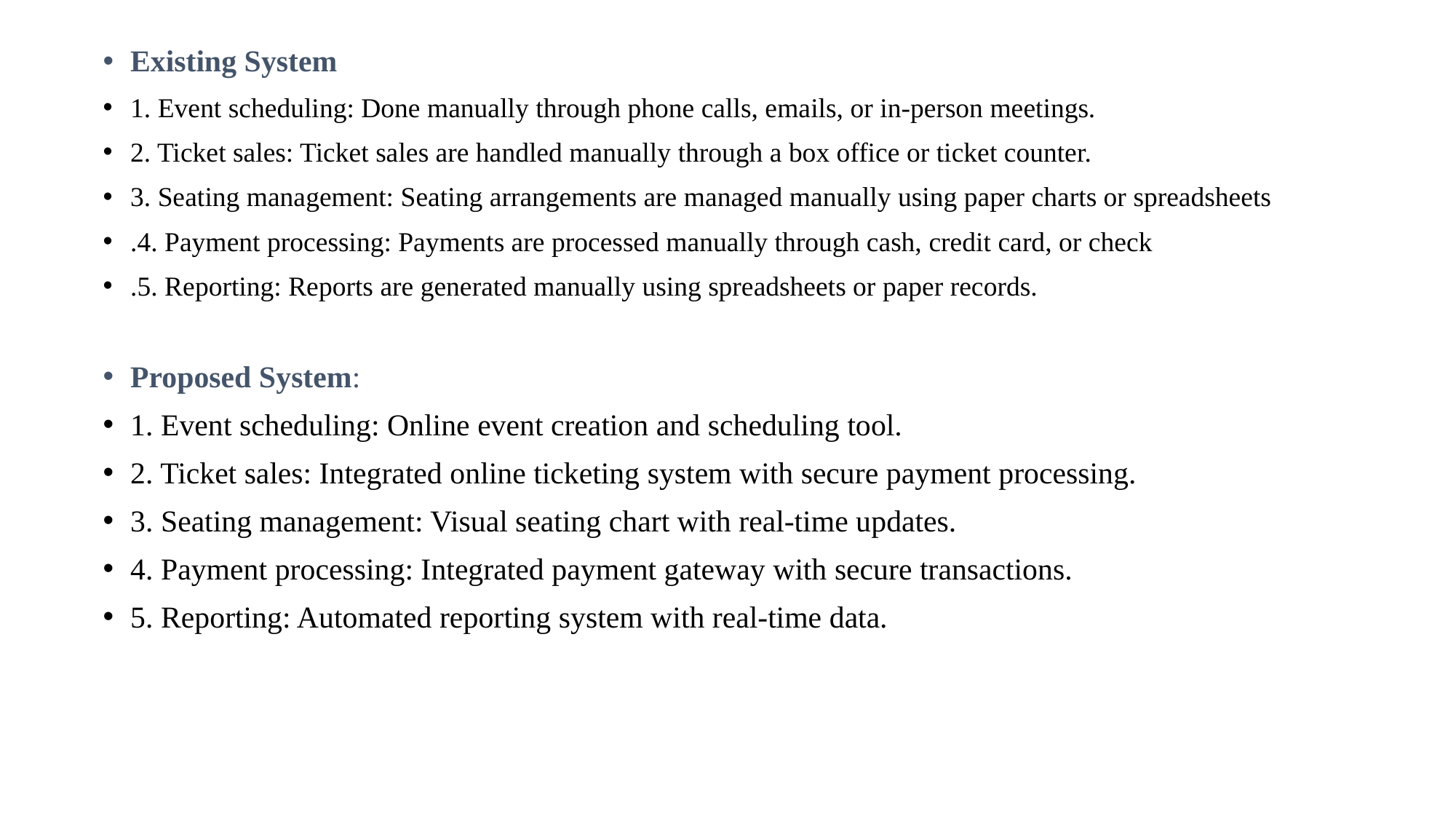

Existing System
1. Event scheduling: Done manually through phone calls, emails, or in-person meetings.
2. Ticket sales: Ticket sales are handled manually through a box office or ticket counter.
3. Seating management: Seating arrangements are managed manually using paper charts or spreadsheets
.4. Payment processing: Payments are processed manually through cash, credit card, or check
.5. Reporting: Reports are generated manually using spreadsheets or paper records.

Proposed System:
1. Event scheduling: Online event creation and scheduling tool.
2. Ticket sales: Integrated online ticketing system with secure payment processing.
3. Seating management: Visual seating chart with real-time updates.
4. Payment processing: Integrated payment gateway with secure transactions.
5. Reporting: Automated reporting system with real-time data.